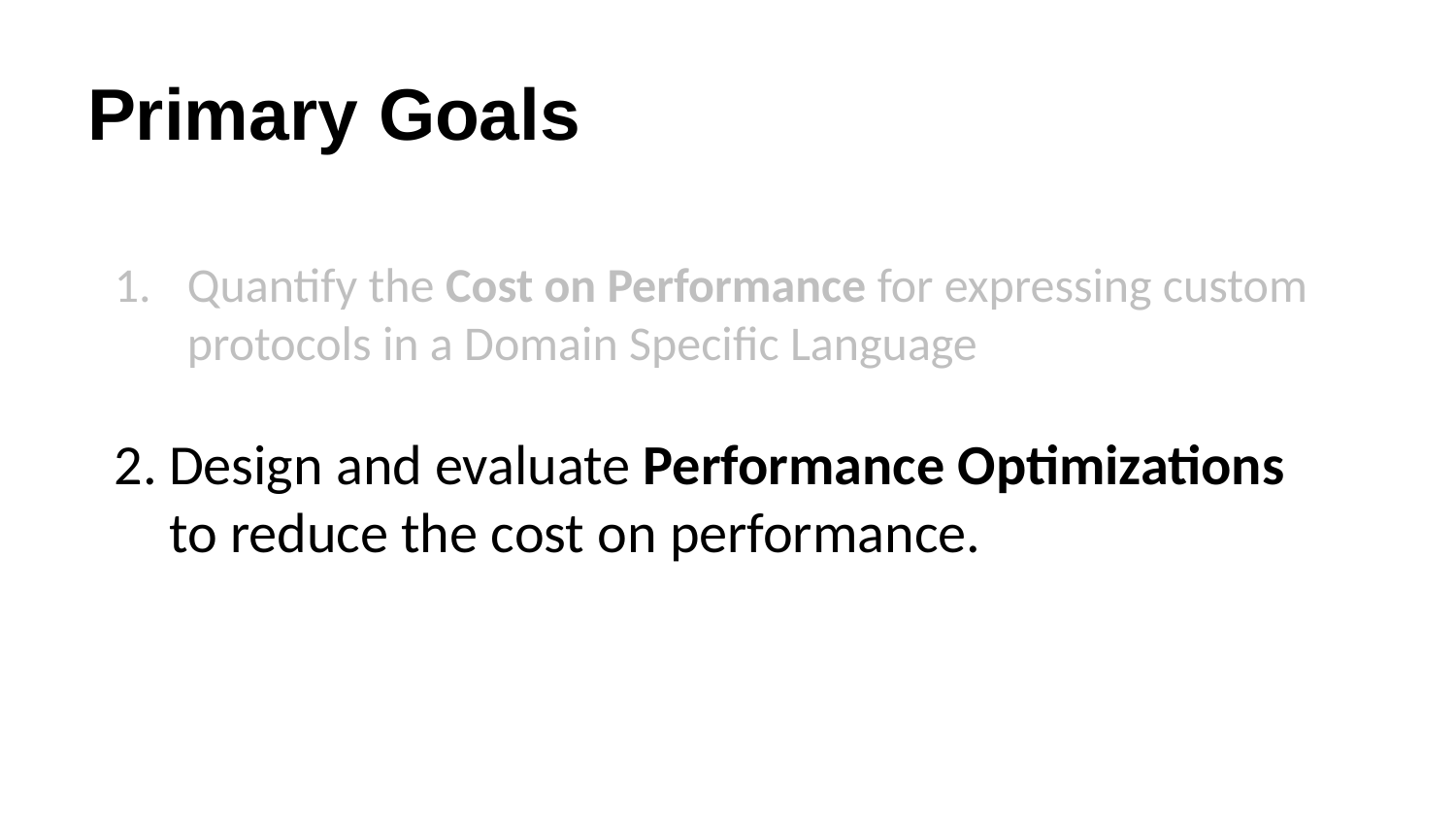

# Primary Goals

Quantify the Cost on Performance for expressing custom protocols in a Domain Specific Language

Design and evaluate Performance Optimizations to reduce the cost on performance.